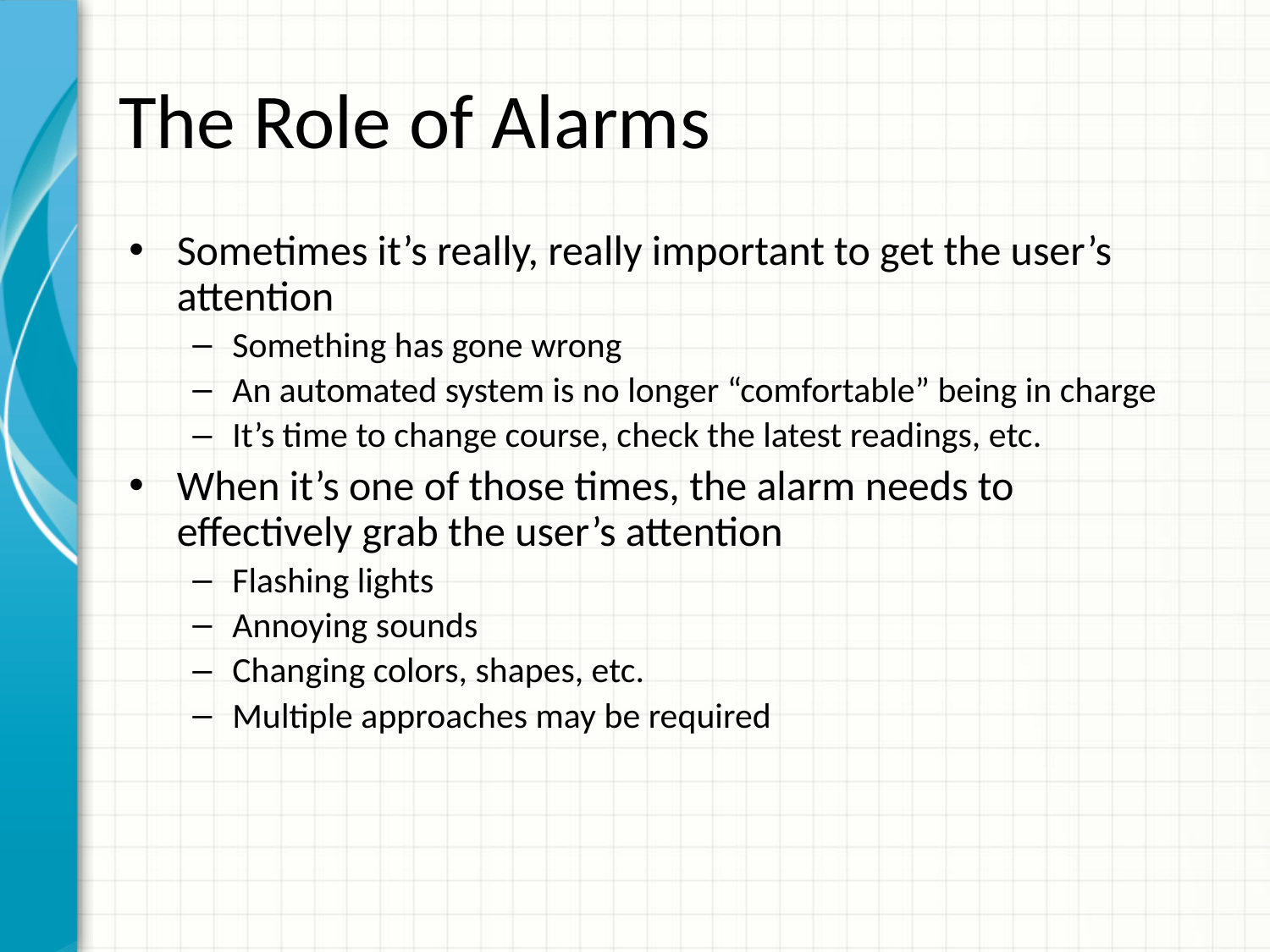

# The Role of Alarms
Sometimes it’s really, really important to get the user’s attention
Something has gone wrong
An automated system is no longer “comfortable” being in charge
It’s time to change course, check the latest readings, etc.
When it’s one of those times, the alarm needs to effectively grab the user’s attention
Flashing lights
Annoying sounds
Changing colors, shapes, etc.
Multiple approaches may be required